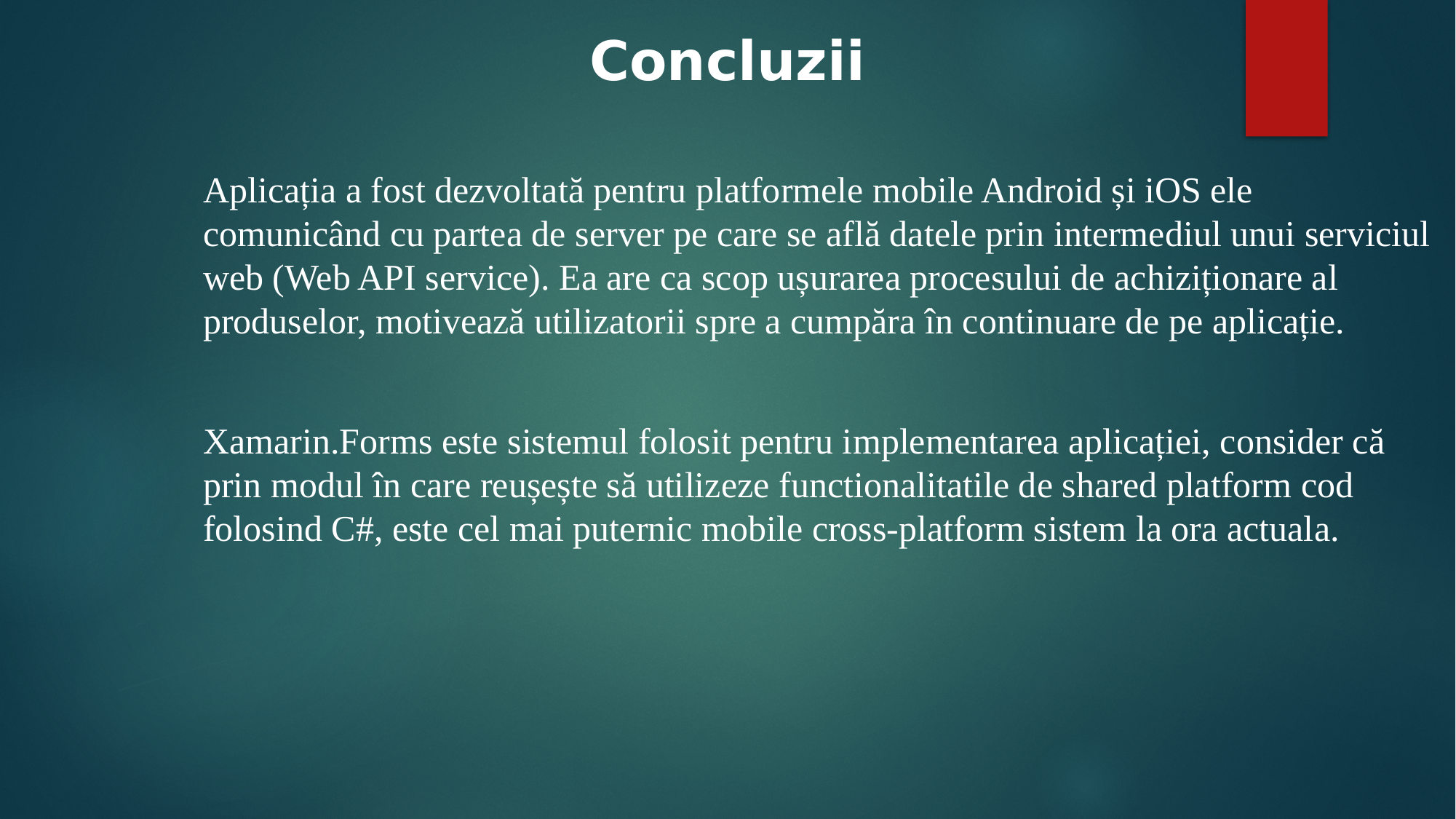

Concluzii
Aplicația a fost dezvoltată pentru platformele mobile Android și iOS ele comunicând cu partea de server pe care se află datele prin intermediul unui serviciul web (Web API service). Ea are ca scop ușurarea procesului de achiziționare al produselor, motivează utilizatorii spre a cumpăra în continuare de pe aplicație.

Xamarin.Forms este sistemul folosit pentru implementarea aplicației, consider că prin modul în care reușește să utilizeze functionalitatile de shared platform cod folosind C#, este cel mai puternic mobile cross-platform sistem la ora actuala.